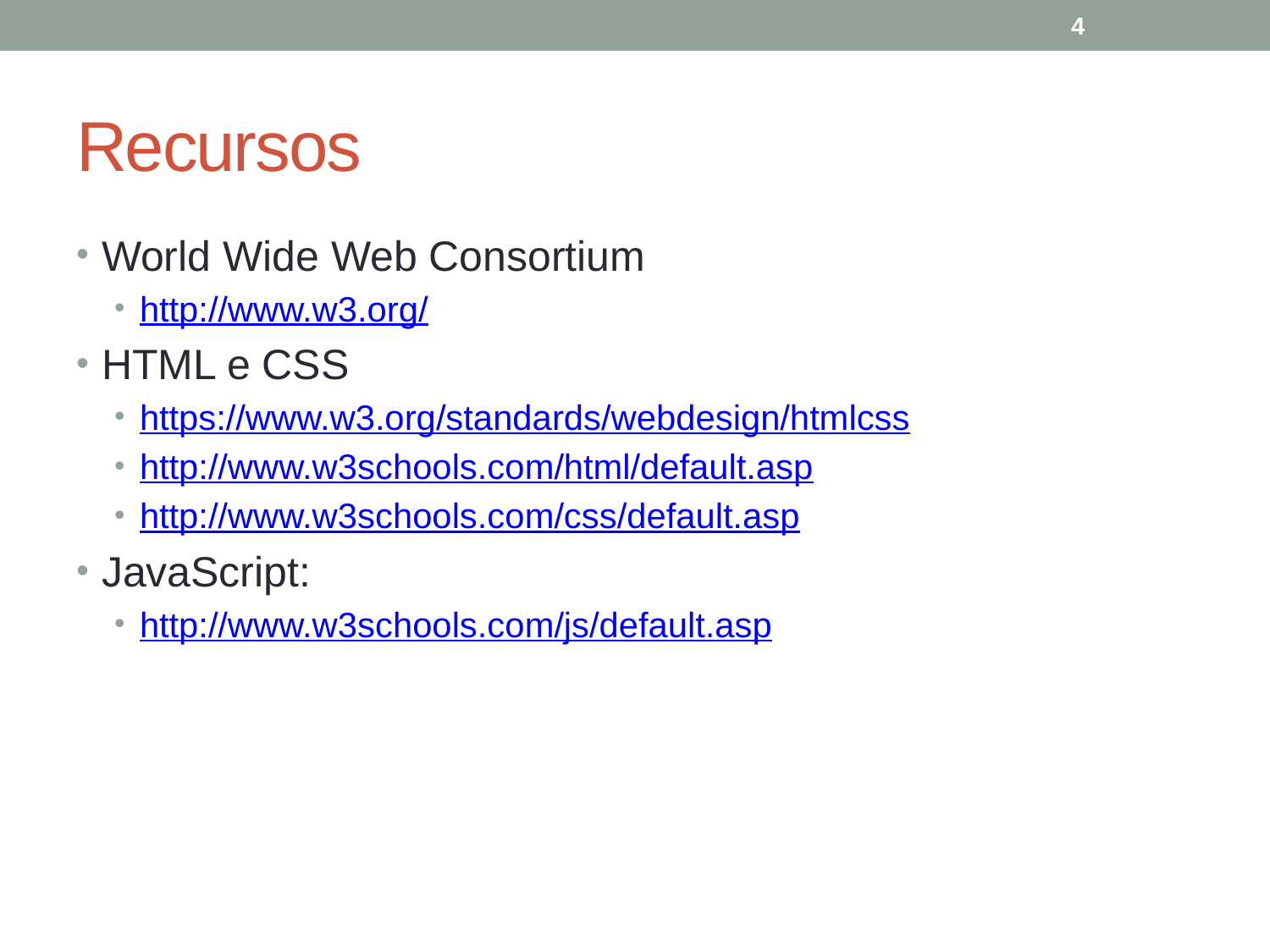

4
# Recursos
World Wide Web Consortium
http://www.w3.org/
HTML e CSS
https://www.w3.org/standards/webdesign/htmlcss
http://www.w3schools.com/html/default.asp
http://www.w3schools.com/css/default.asp
JavaScript:
http://www.w3schools.com/js/default.asp